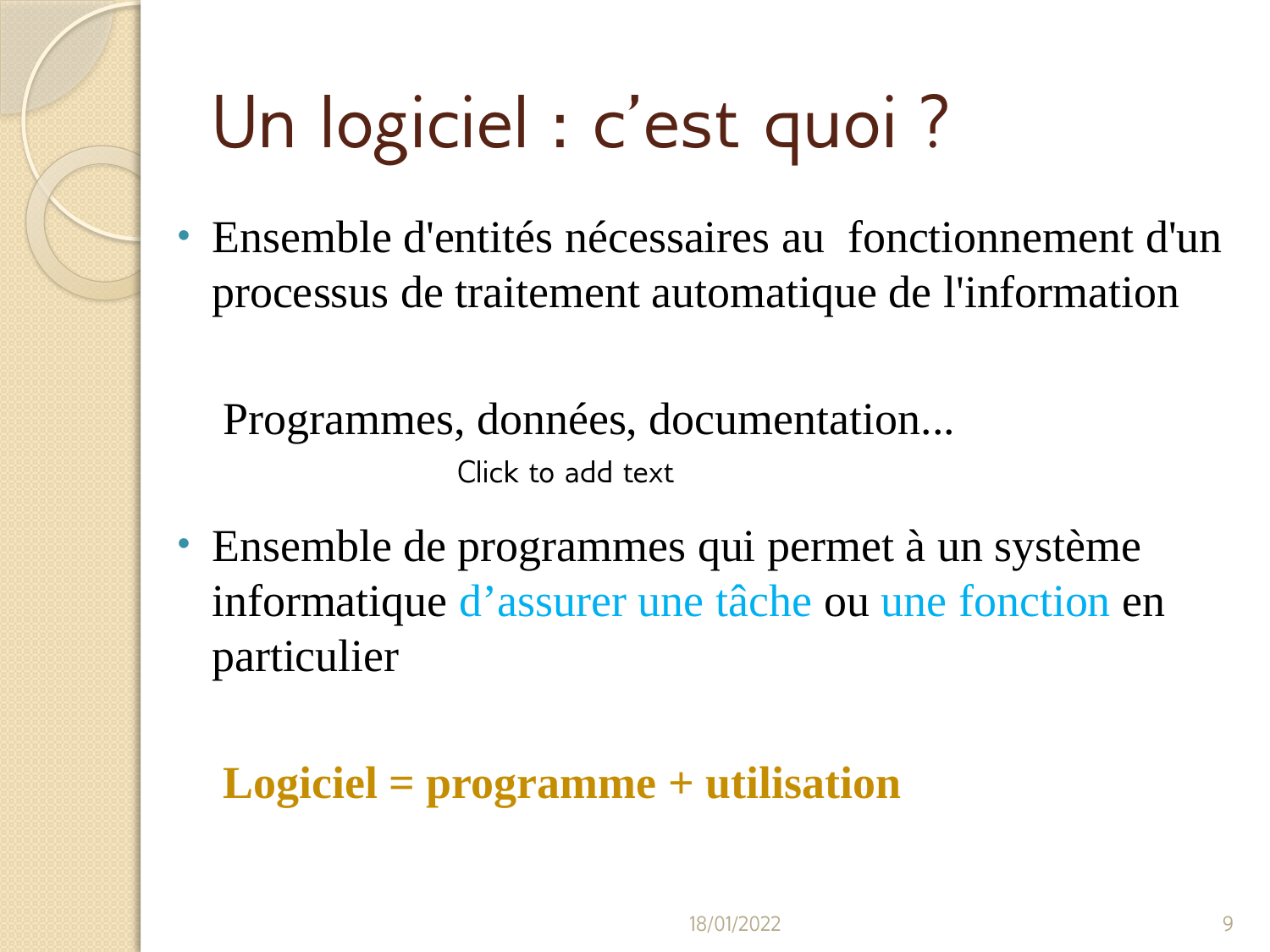

# Un logiciel : c’est quoi ?
Ensemble d'entités nécessaires au  fonctionnement d'un processus de traitement automatique de l'information

    Programmes, données, documentation...

Ensemble de programmes qui permet à un système informatique d’assurer une tâche ou une fonction en particulier

    Logiciel = programme + utilisation
Click to add text
18/01/2022

9